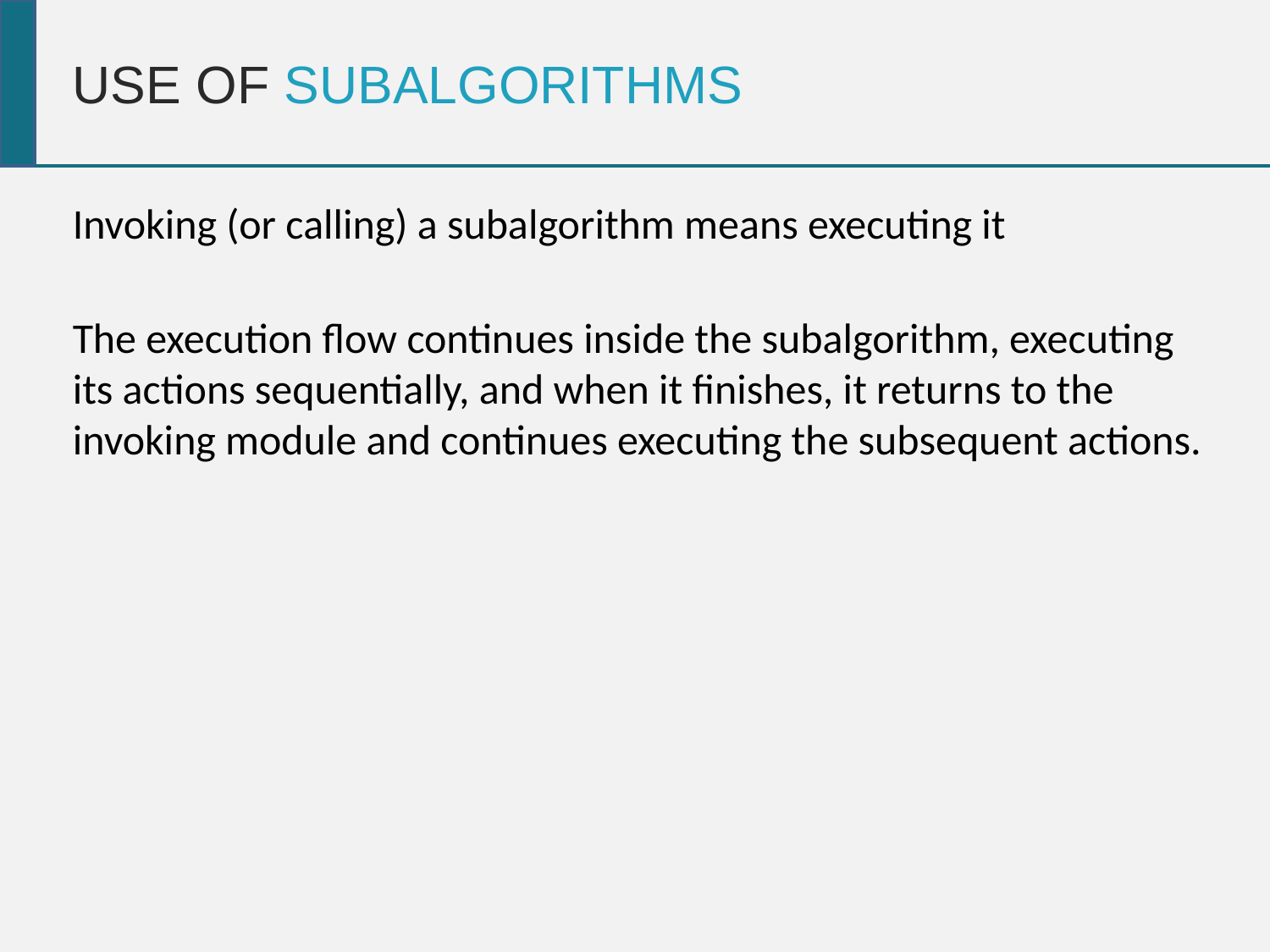

USE OF Subalgorithms
Invoking (or calling) a subalgorithm means executing it

The execution flow continues inside the subalgorithm, executing its actions sequentially, and when it finishes, it returns to the invoking module and continues executing the subsequent actions.